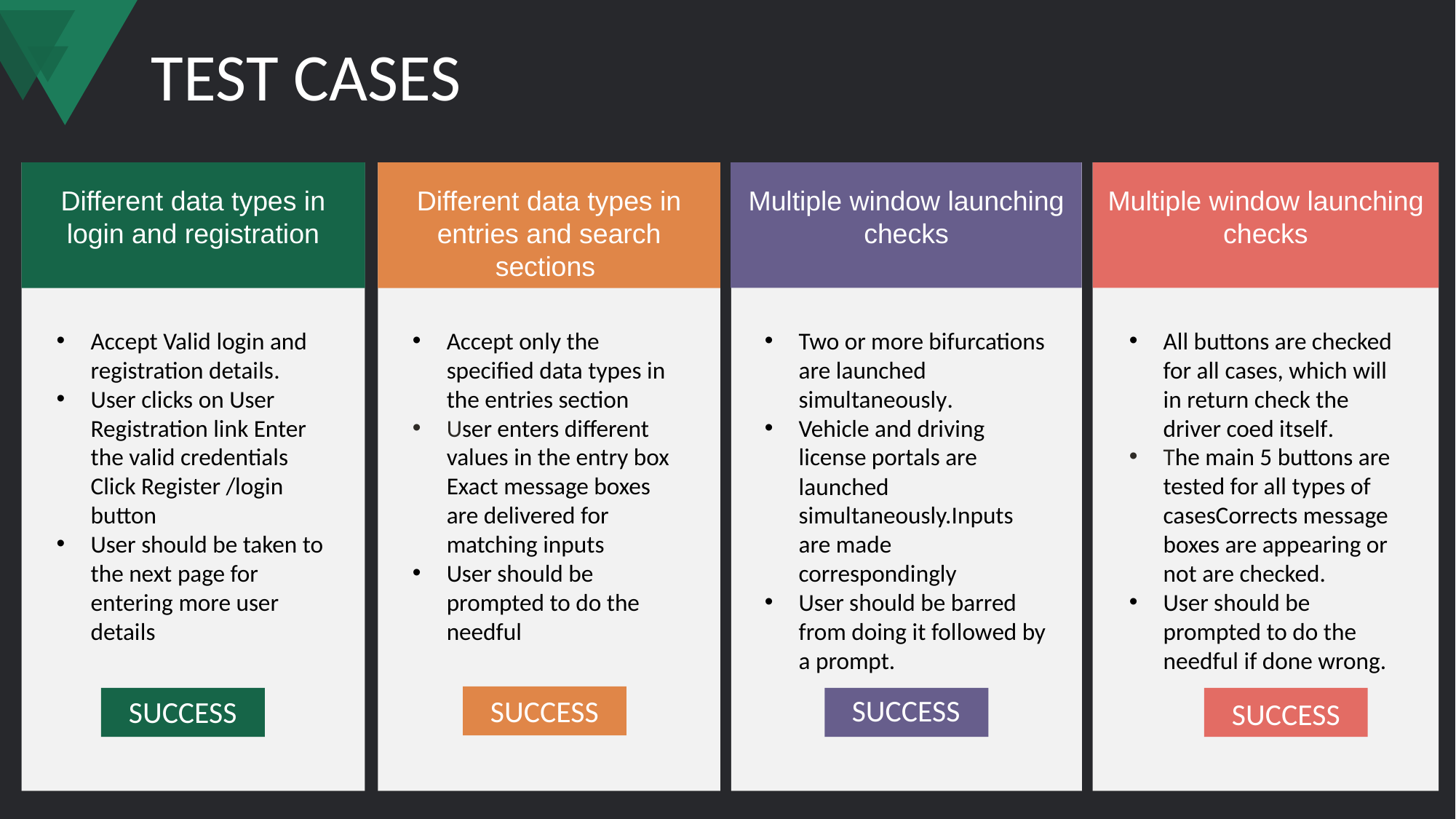

# Test Cases

Different data types in login and registration
Different data types in entries and search sections
Multiple window launching checks
Multiple window launching checks
Accept Valid login and registration details.
User clicks on User Registration link Enter the valid credentials Click Register /login button
User should be taken to the next page for entering more user details

Accept only the specified data types in the entries section
User enters different values in the entry box   Exact message boxes are delivered for matching inputs
User should be prompted to do the needful

All buttons are checked for all cases, which will in return check the driver coed itself.
The main 5 buttons are tested for all types of casesCorrects message boxes are appearing or not are checked.
User should be prompted to do the needful if done wrong.

Two or more bifurcations are launched simultaneously.
Vehicle and driving license portals are launched simultaneously.Inputs are made correspondingly
User should be barred from doing it followed by a prompt.

SUCCESS

SUCCESS
SUCCESS

SUCCESS